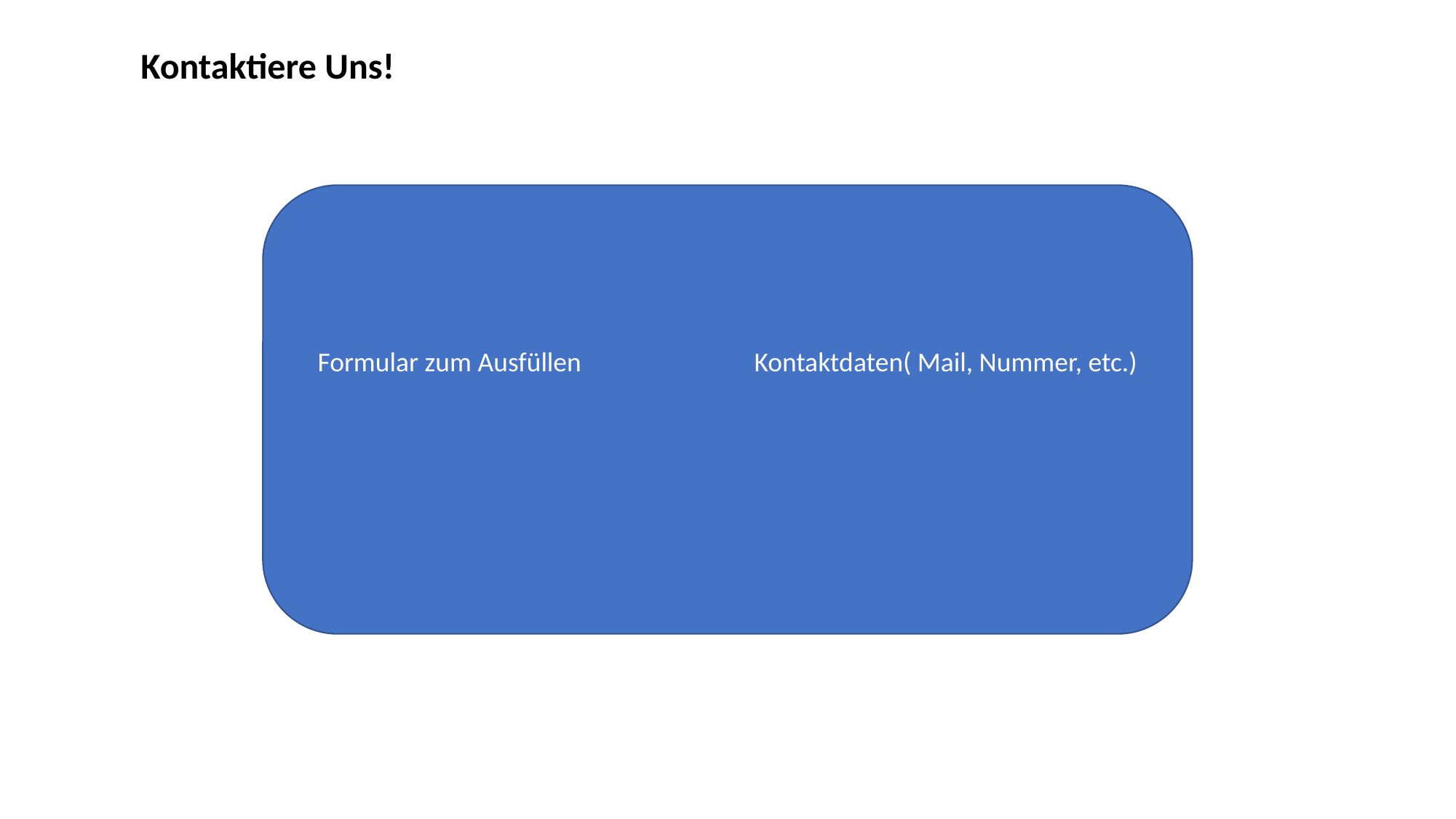

Kontaktiere Uns!
Formular zum Ausfüllen		Kontaktdaten( Mail, Nummer, etc.)